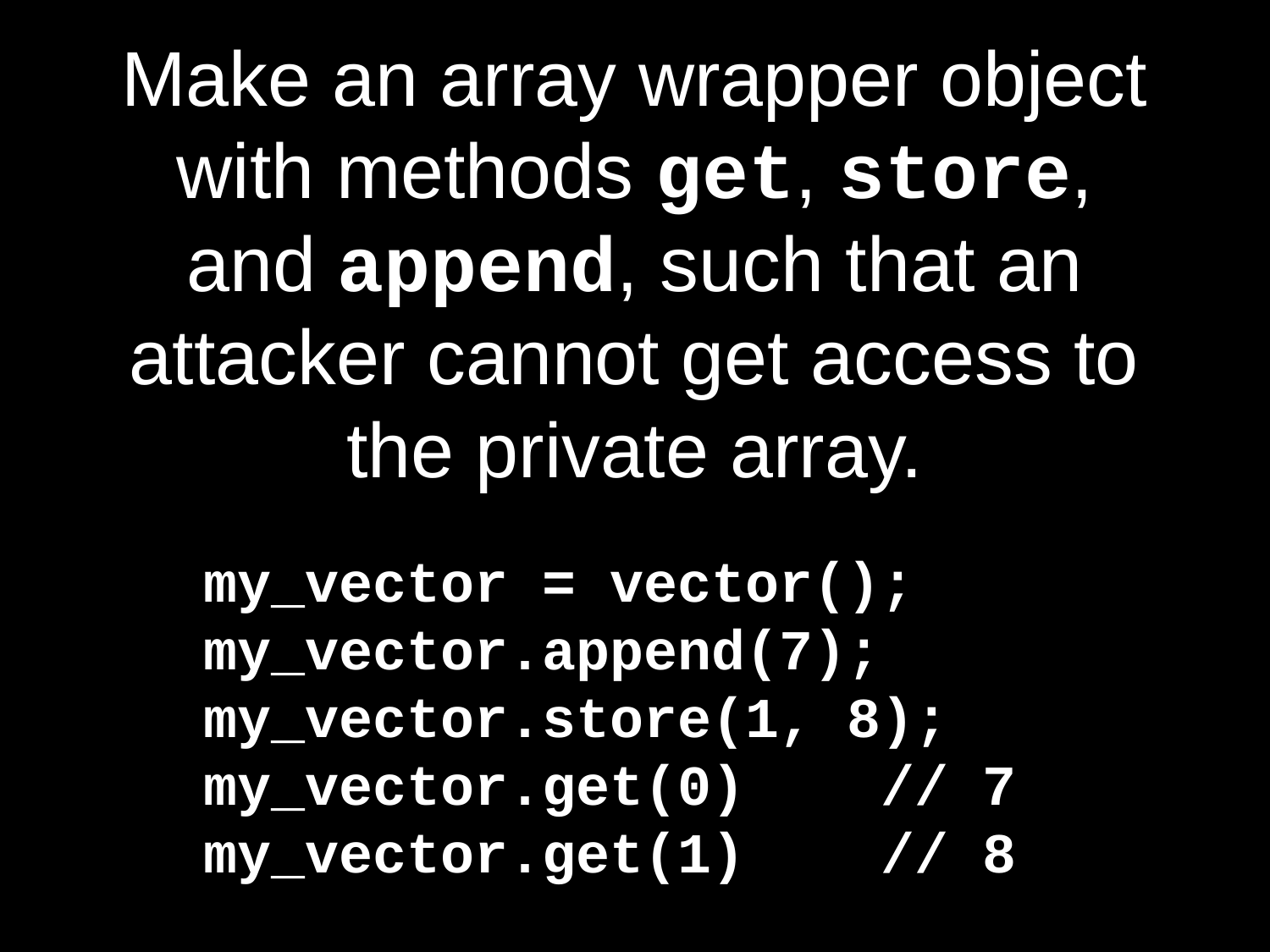

# Make an array wrapper object with methods get, store, and append, such that an attacker cannot get access to the private array.
my_vector = vector();
my_vector.append(7);
my_vector.store(1, 8);
my_vector.get(0)    // 7
my_vector.get(1)    // 8